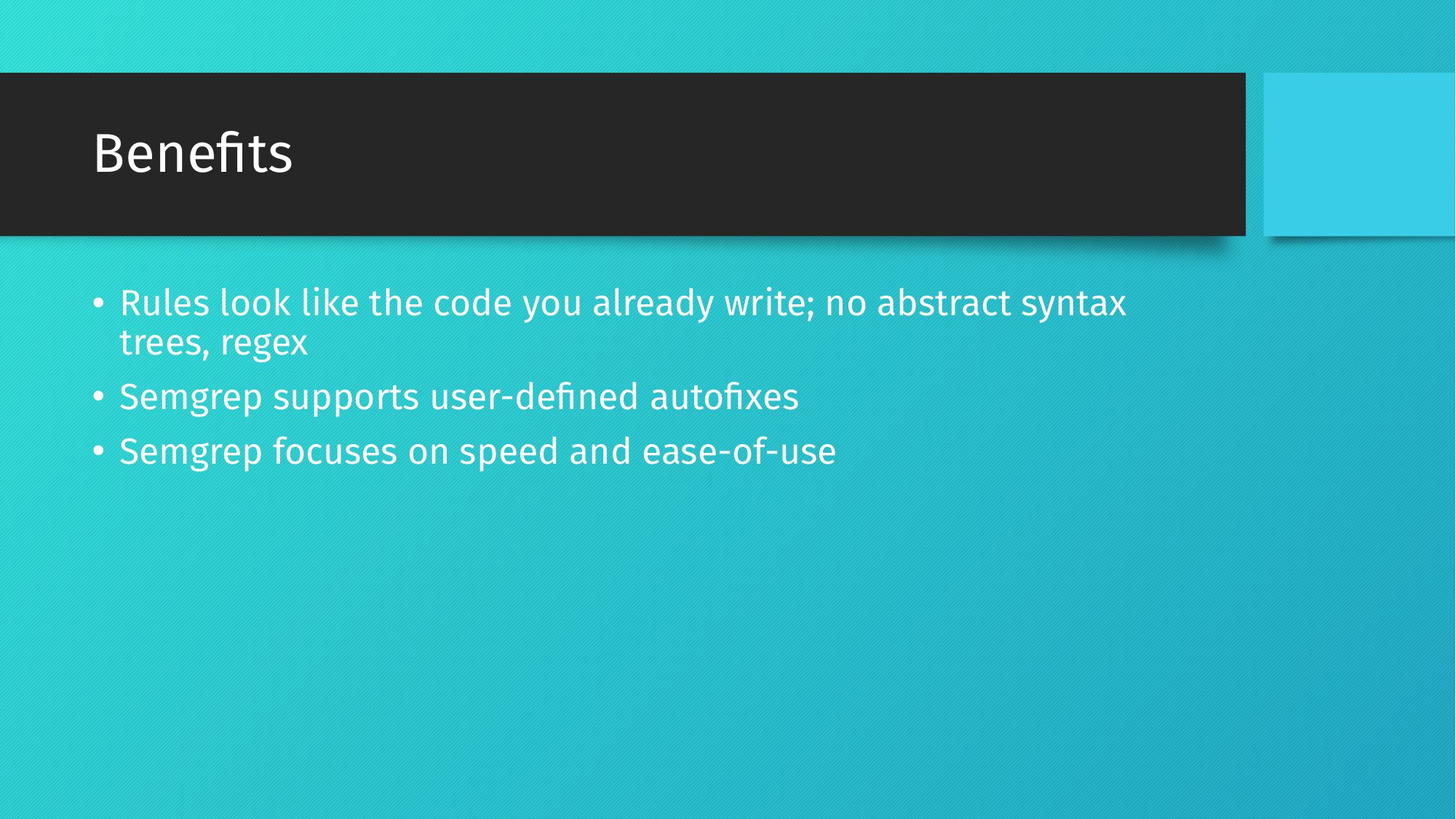

# Benefits
Rules look like the code you already write; no abstract syntax trees, regex
Semgrep supports user-defined autofixes
Semgrep focuses on speed and ease-of-use